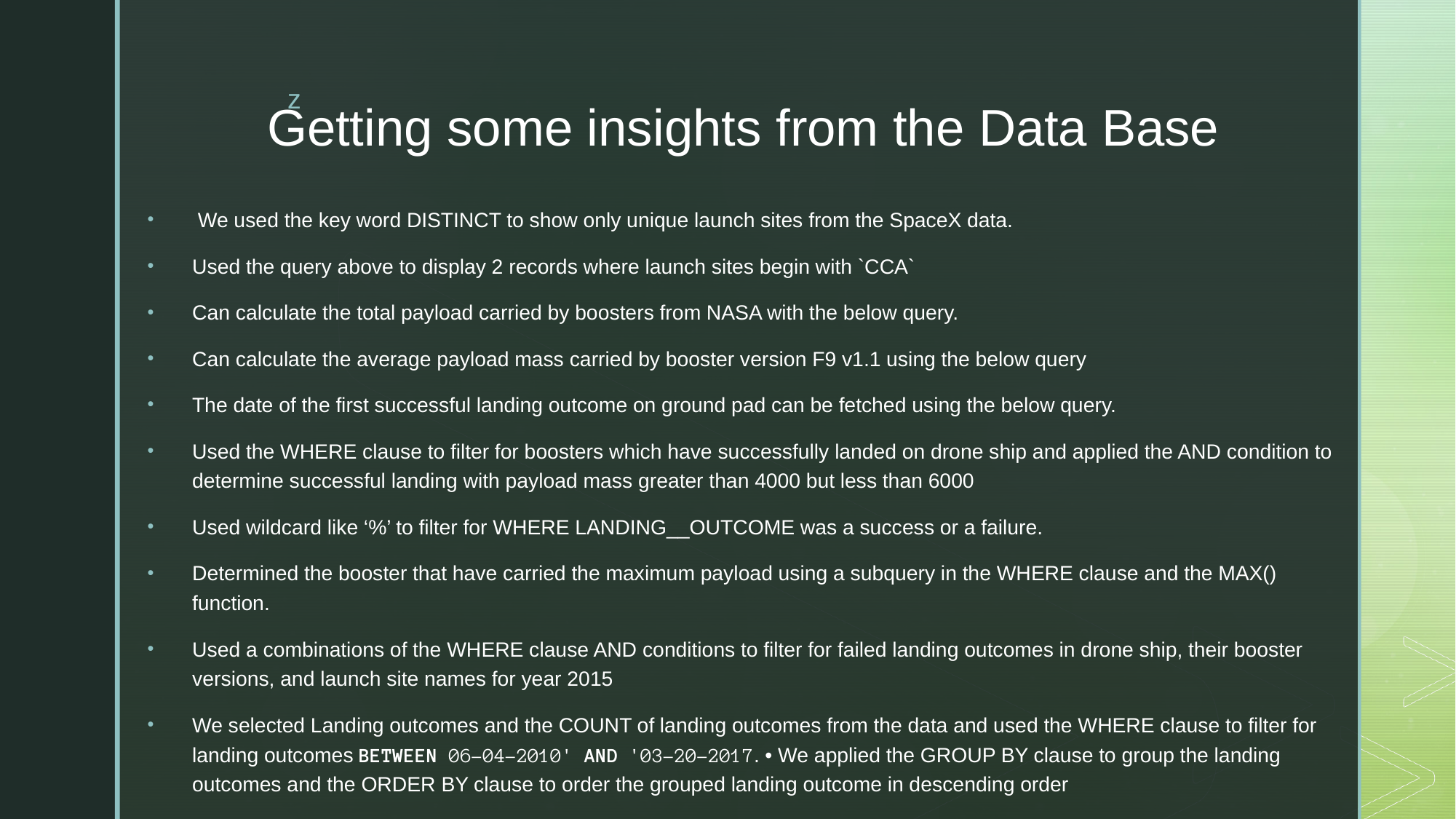

# Getting some insights from the Data Base
 We used the key word DISTINCT to show only unique launch sites from the SpaceX data.
Used the query above to display 2 records where launch sites begin with `CCA`
Can calculate the total payload carried by boosters from NASA with the below query.
Can calculate the average payload mass carried by booster version F9 v1.1 using the below query
The date of the first successful landing outcome on ground pad can be fetched using the below query.
Used the WHERE clause to filter for boosters which have successfully landed on drone ship and applied the AND condition to determine successful landing with payload mass greater than 4000 but less than 6000
Used wildcard like ‘%’ to filter for WHERE LANDING__OUTCOME was a success or a failure.
Determined the booster that have carried the maximum payload using a subquery in the WHERE clause and the MAX() function.
Used a combinations of the WHERE clause AND conditions to filter for failed landing outcomes in drone ship, their booster versions, and launch site names for year 2015
We selected Landing outcomes and the COUNT of landing outcomes from the data and used the WHERE clause to filter for landing outcomes BETWEEN 06-04-2010' AND '03-20-2017. • We applied the GROUP BY clause to group the landing outcomes and the ORDER BY clause to order the grouped landing outcome in descending order